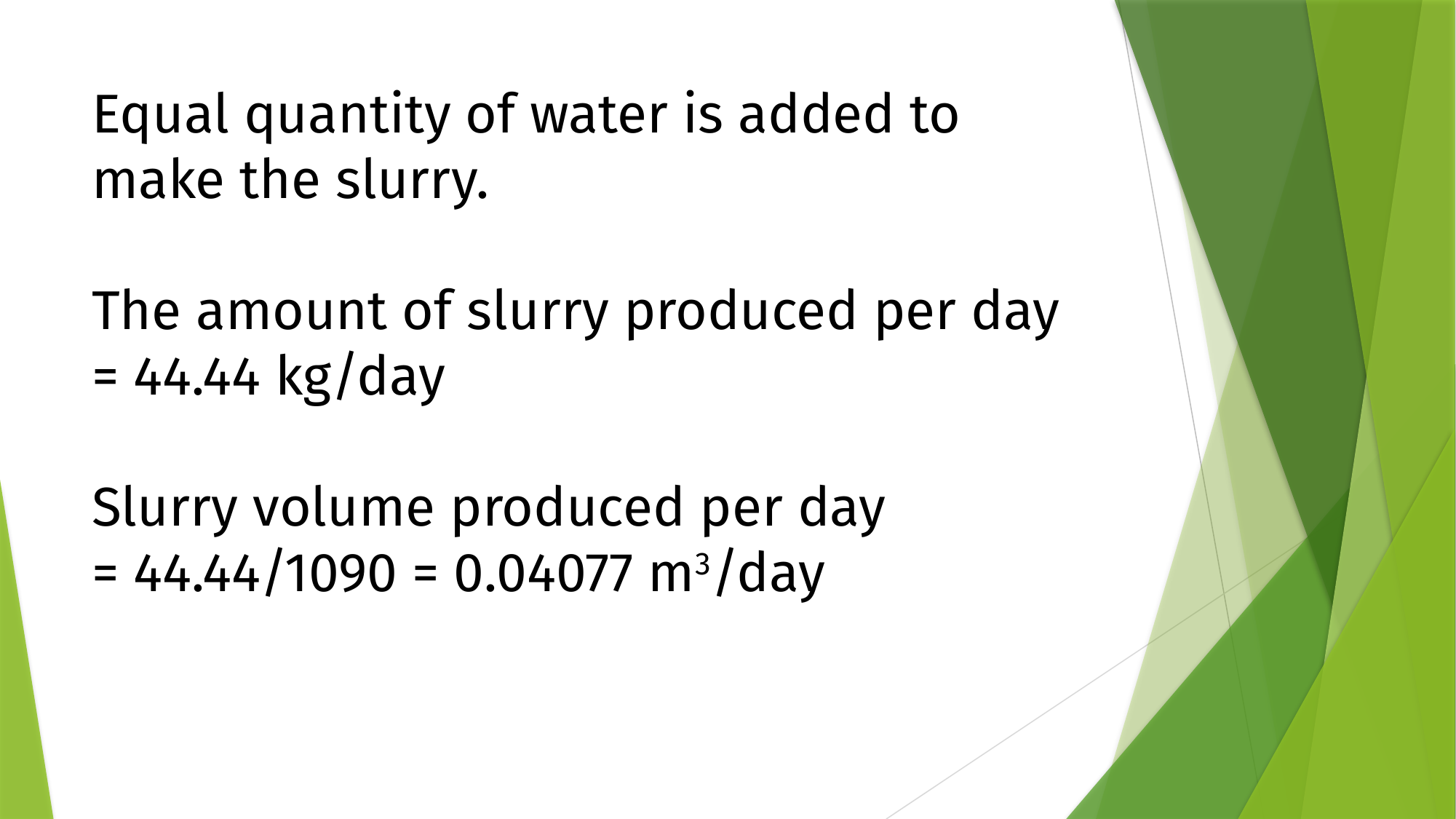

# Equal quantity of water is added to make the slurry. The amount of slurry produced per day   = 44.44 kg/day Slurry volume produced per day = 44.44/1090 = 0.04077 m3/day